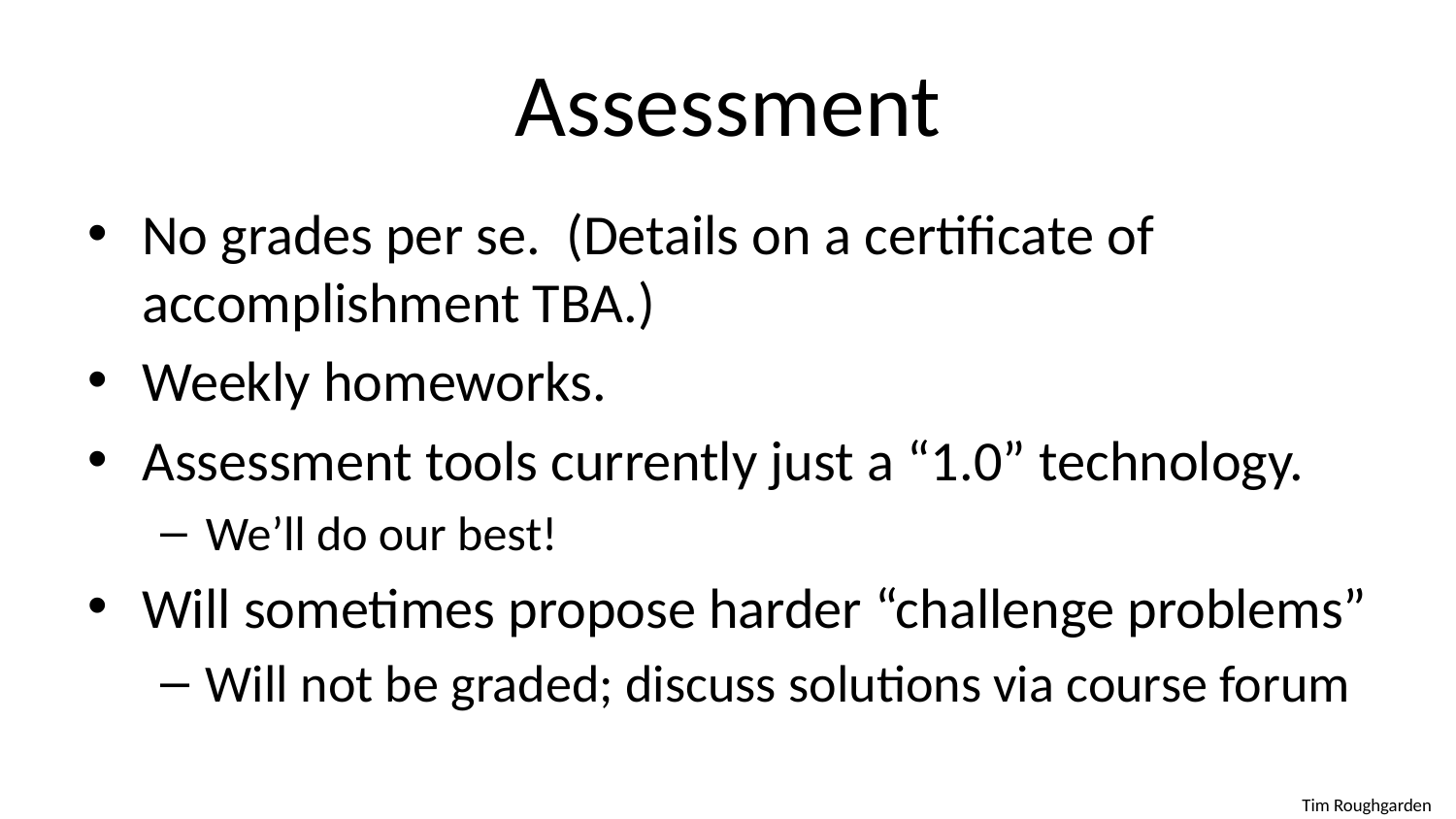

# Assessment
No grades per se.  (Details on a certificate of accomplishment TBA.)
Weekly homeworks.
Assessment tools currently just a “1.0” technology.
We’ll do our best!
Will sometimes propose harder “challenge problems”
Will not be graded; discuss solutions via course forum